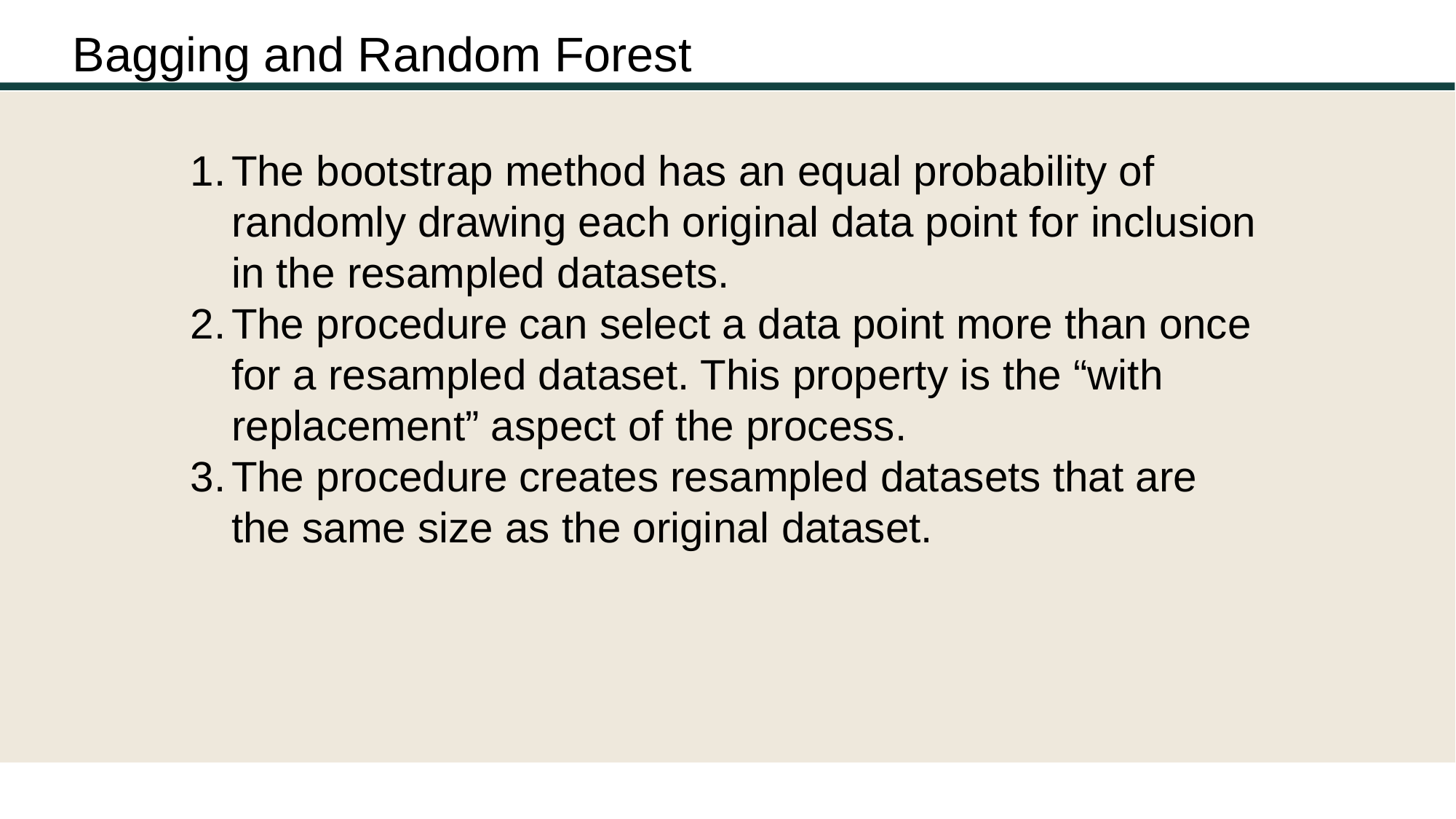

# Bagging and Random Forest
The bootstrap method has an equal probability of randomly drawing each original data point for inclusion in the resampled datasets.
The procedure can select a data point more than once for a resampled dataset. This property is the “with replacement” aspect of the process.
The procedure creates resampled datasets that are the same size as the original dataset.